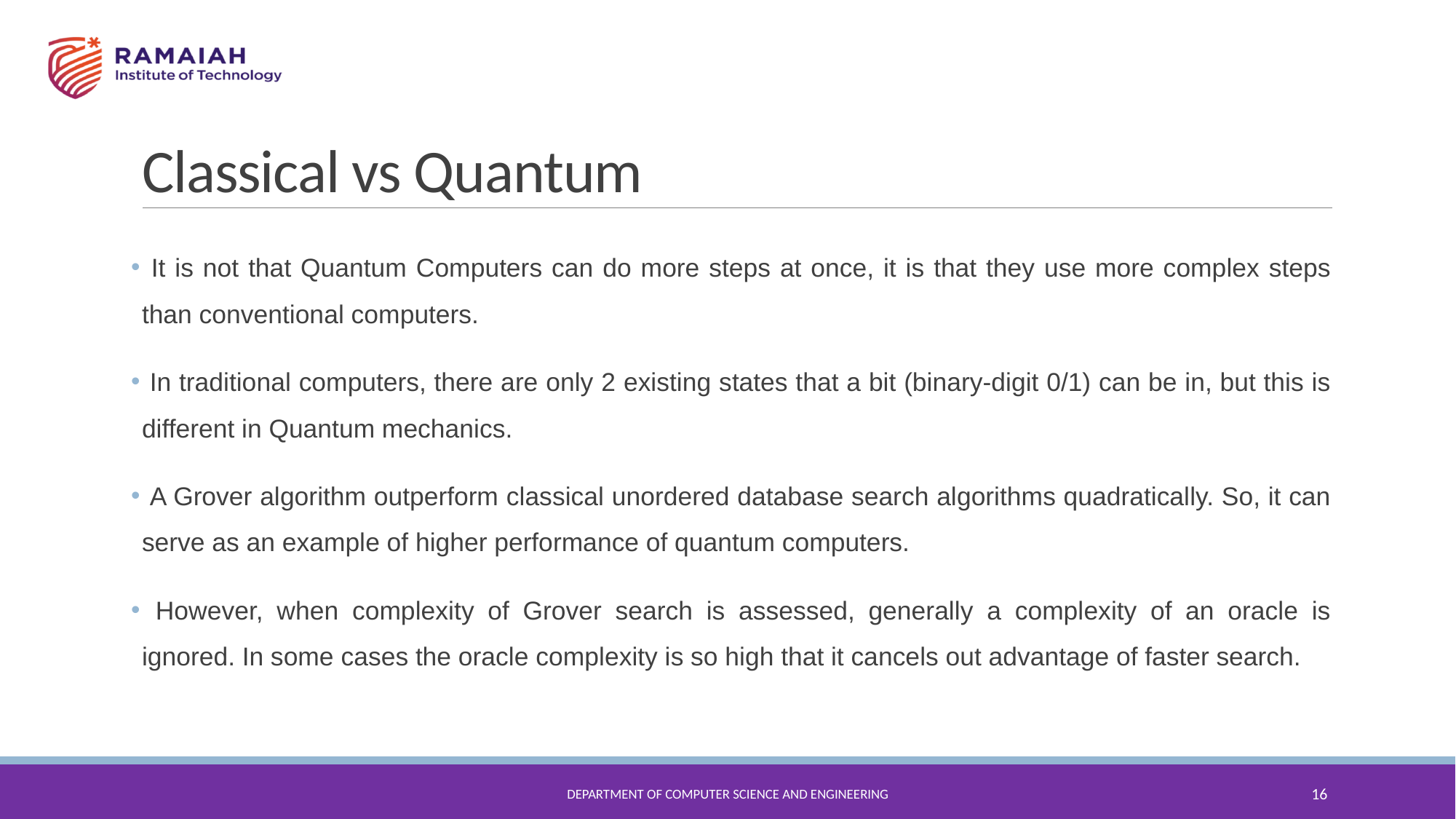

# Classical vs Quantum
 It is not that Quantum Computers can do more steps at once, it is that they use more complex steps than conventional computers.
 In traditional computers, there are only 2 existing states that a bit (binary-digit 0/1) can be in, but this is different in Quantum mechanics.
 A Grover algorithm outperform classical unordered database search algorithms quadratically. So, it can serve as an example of higher performance of quantum computers.
 However, when complexity of Grover search is assessed, generally a complexity of an oracle is ignored. In some cases the oracle complexity is so high that it cancels out advantage of faster search.

Department of Computer Science and Engineering
16